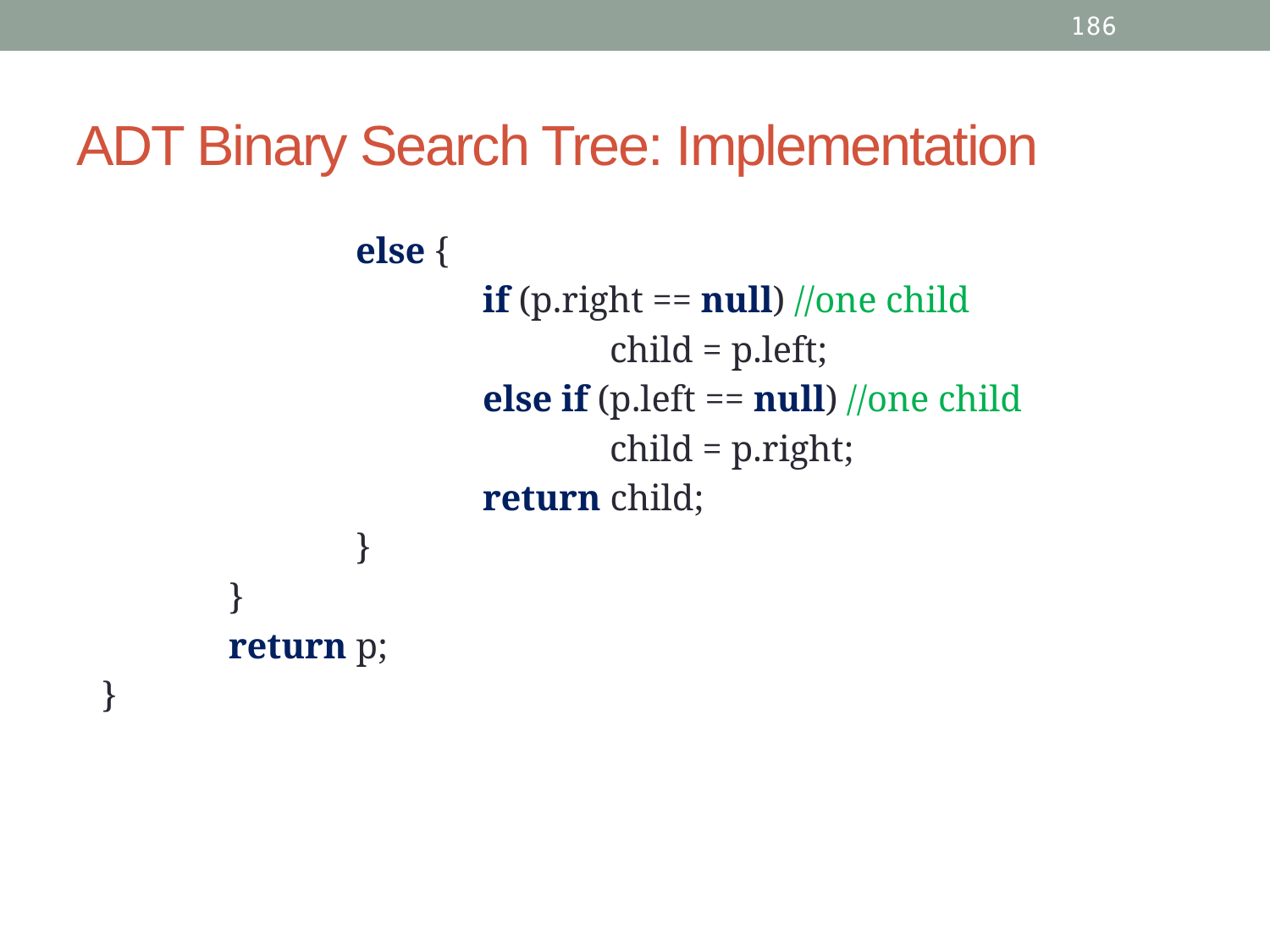

186
# ADT Binary Search Tree: Implementation
			else {
				if (p.right == null) //one child
					child = p.left;
				else if (p.left == null) //one child
					child = p.right;
				return child;
			}
		}
		return p;
	}